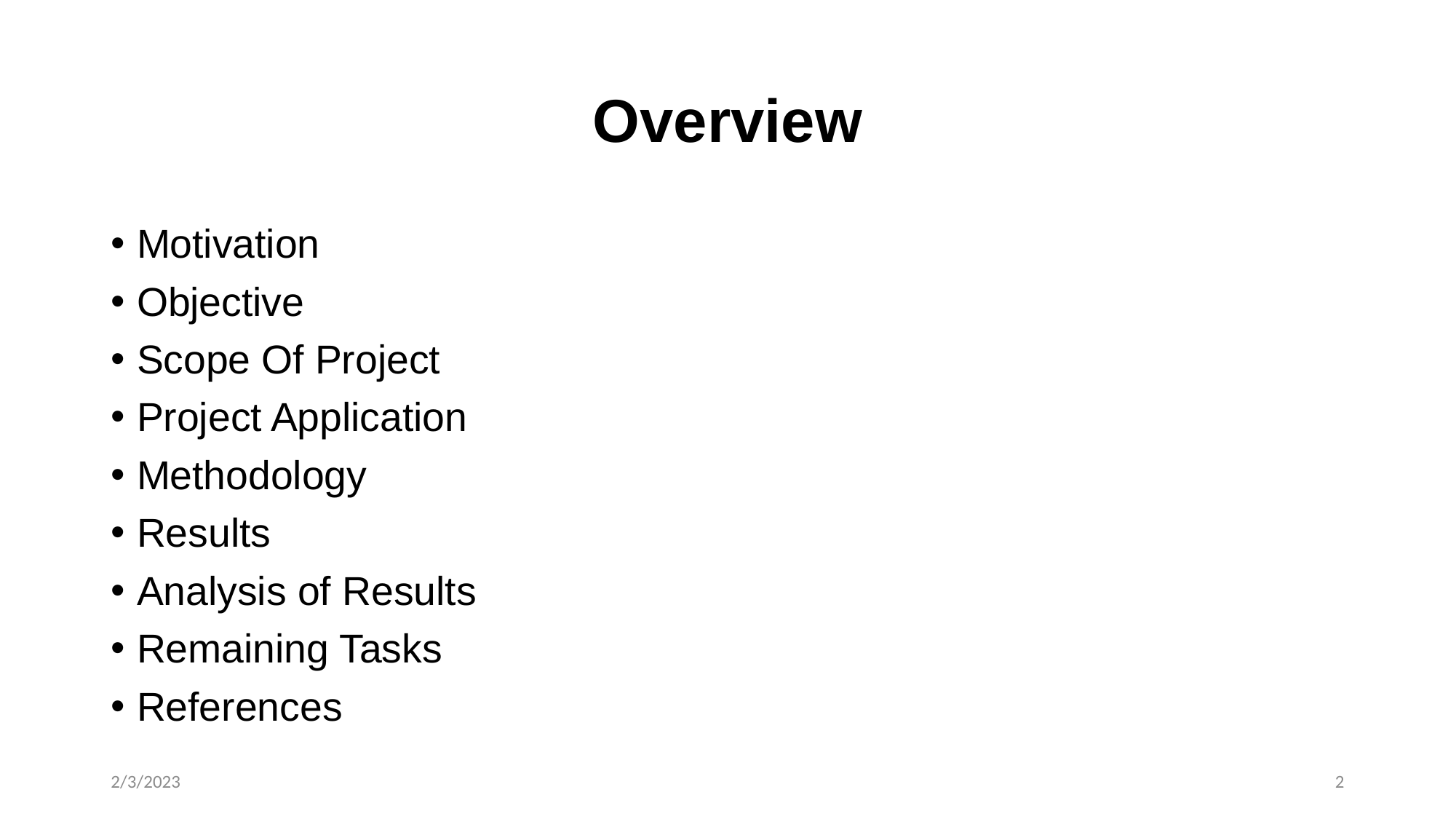

# Overview
Motivation
Objective
Scope Of Project
Project Application
Methodology
Results
Analysis of Results
Remaining Tasks
References

2/3/2023
2